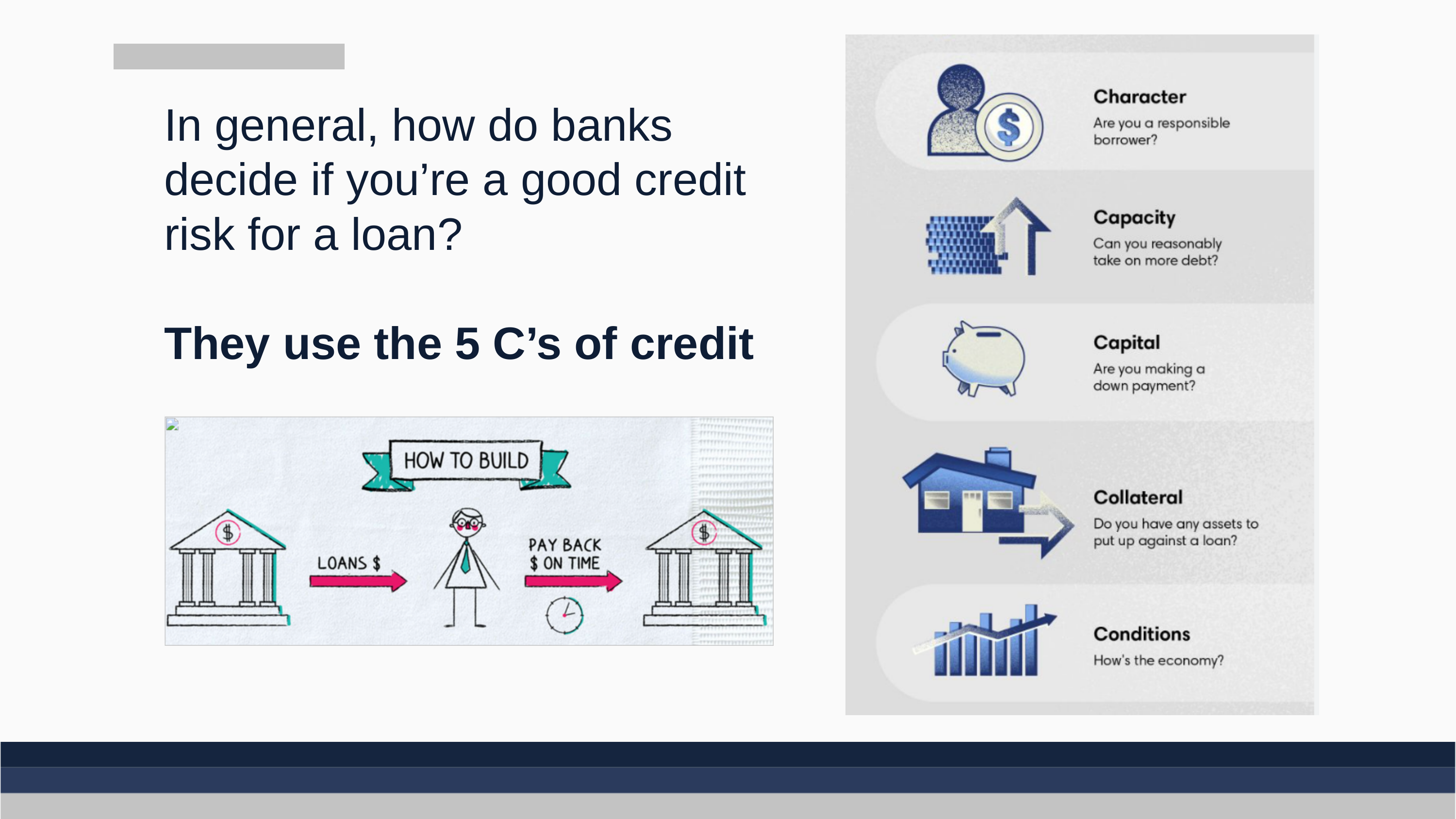

In general, how do banks decide if you’re a good credit risk for a loan?

They use the 5 C’s of credit